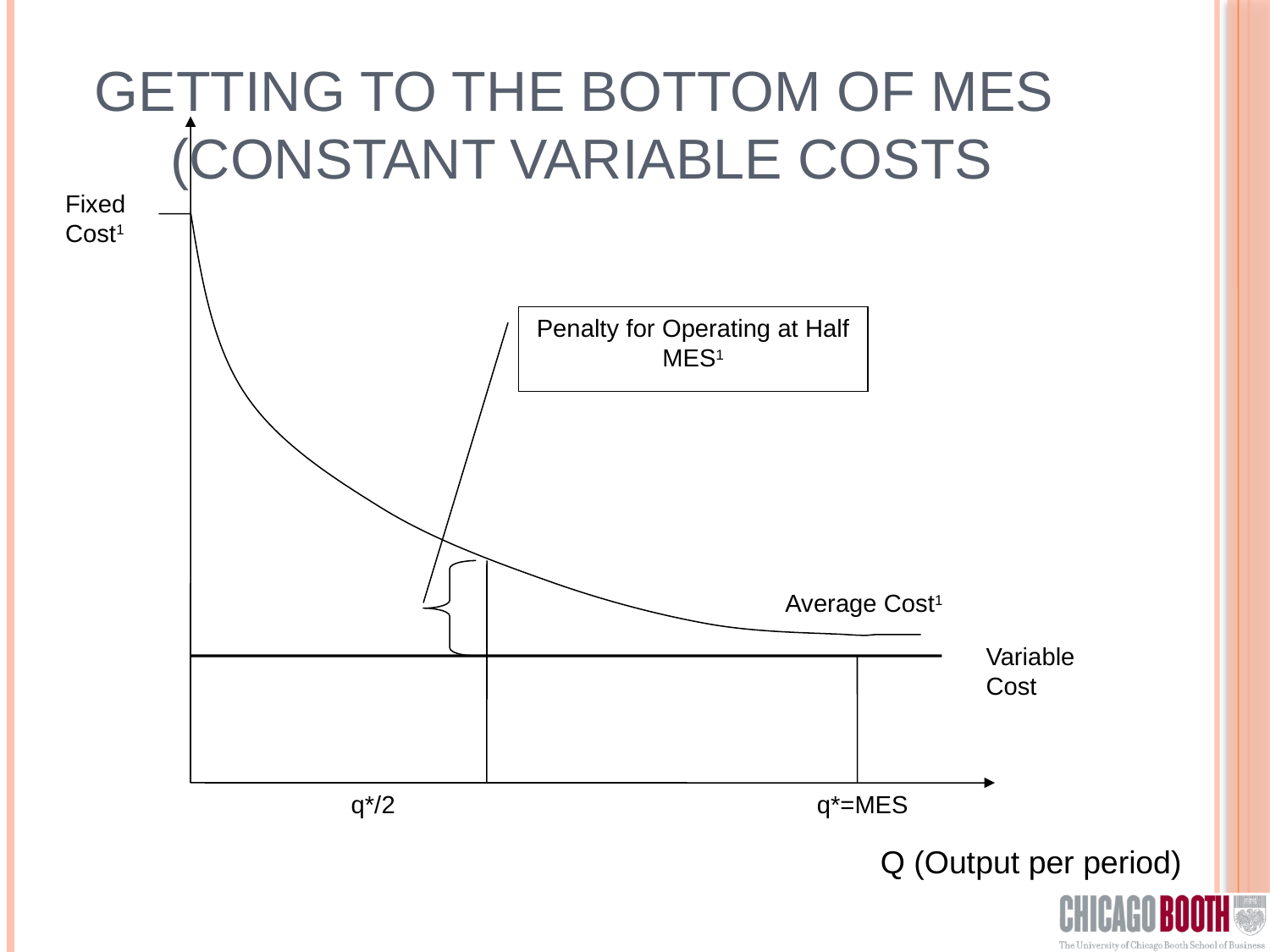

# Getting to the Bottom of MES (Constant Variable Costs

Fixed Cost1

Penalty for Operating at Half MES1

Average Cost1
Variable Cost

q*/2
q*=MES
Q (Output per period)